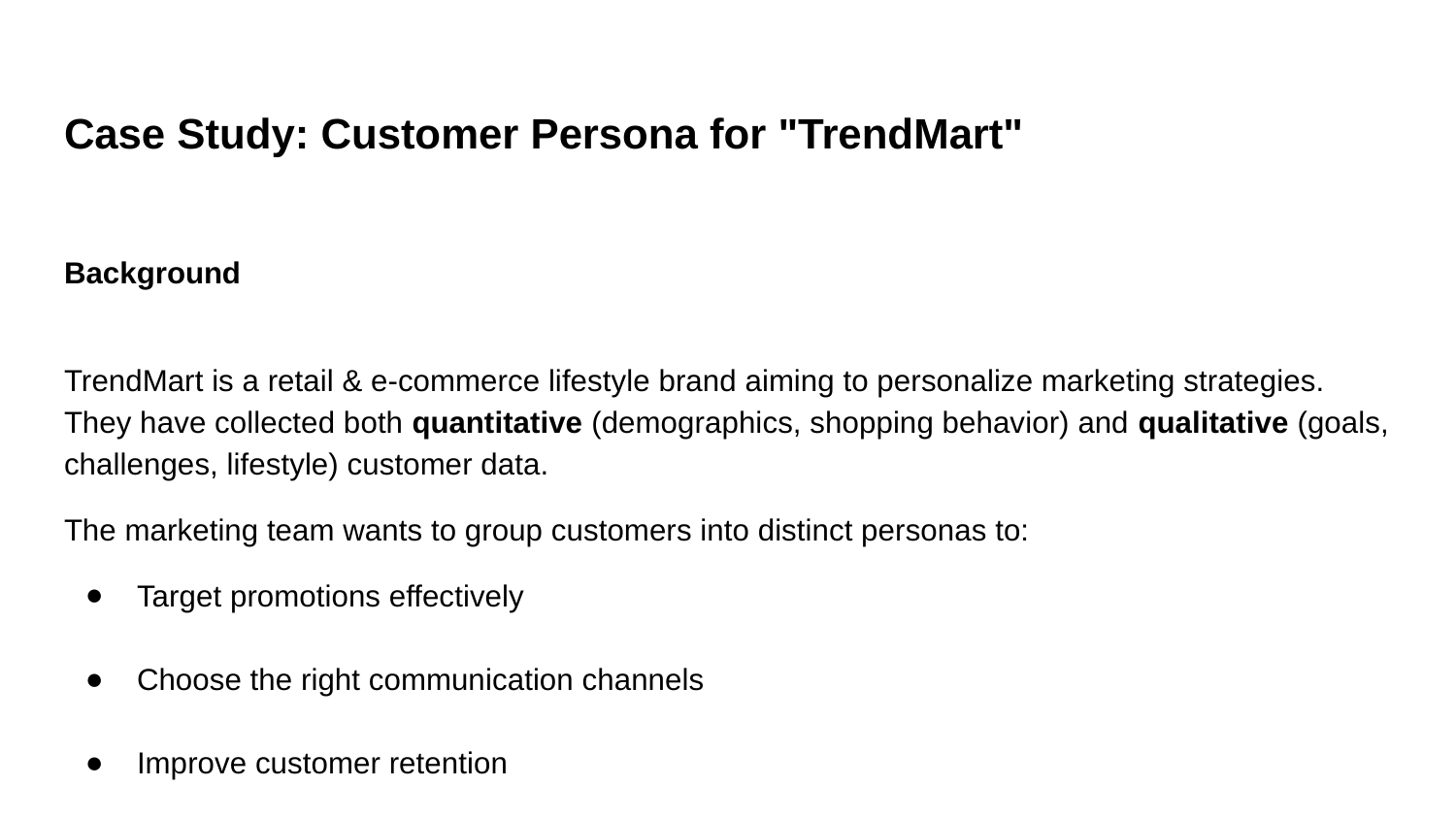

# Case Study: Customer Persona for "TrendMart"

Background
TrendMart is a retail & e-commerce lifestyle brand aiming to personalize marketing strategies.
They have collected both quantitative (demographics, shopping behavior) and qualitative (goals, challenges, lifestyle) customer data.
The marketing team wants to group customers into distinct personas to:
Target promotions effectively
Choose the right communication channels
Improve customer retention